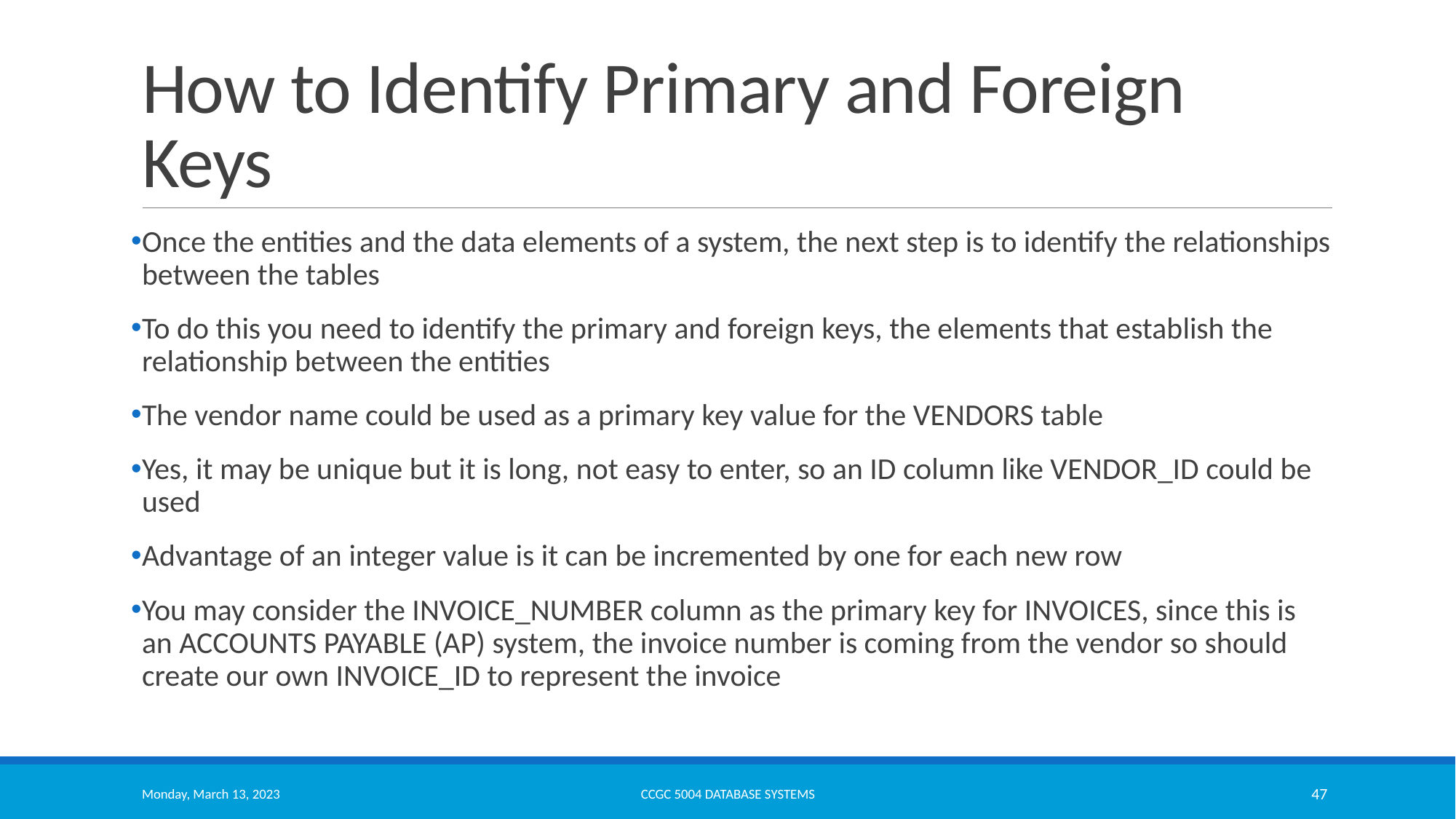

# How to Identify Primary and Foreign Keys
Once the entities and the data elements of a system, the next step is to identify the relationships between the tables
To do this you need to identify the primary and foreign keys, the elements that establish the relationship between the entities
The vendor name could be used as a primary key value for the VENDORS table
Yes, it may be unique but it is long, not easy to enter, so an ID column like VENDOR_ID could be used
Advantage of an integer value is it can be incremented by one for each new row
You may consider the INVOICE_NUMBER column as the primary key for INVOICES, since this is an ACCOUNTS PAYABLE (AP) system, the invoice number is coming from the vendor so should create our own INVOICE_ID to represent the invoice
Monday, March 13, 2023
CCGC 5004 Database Systems
47